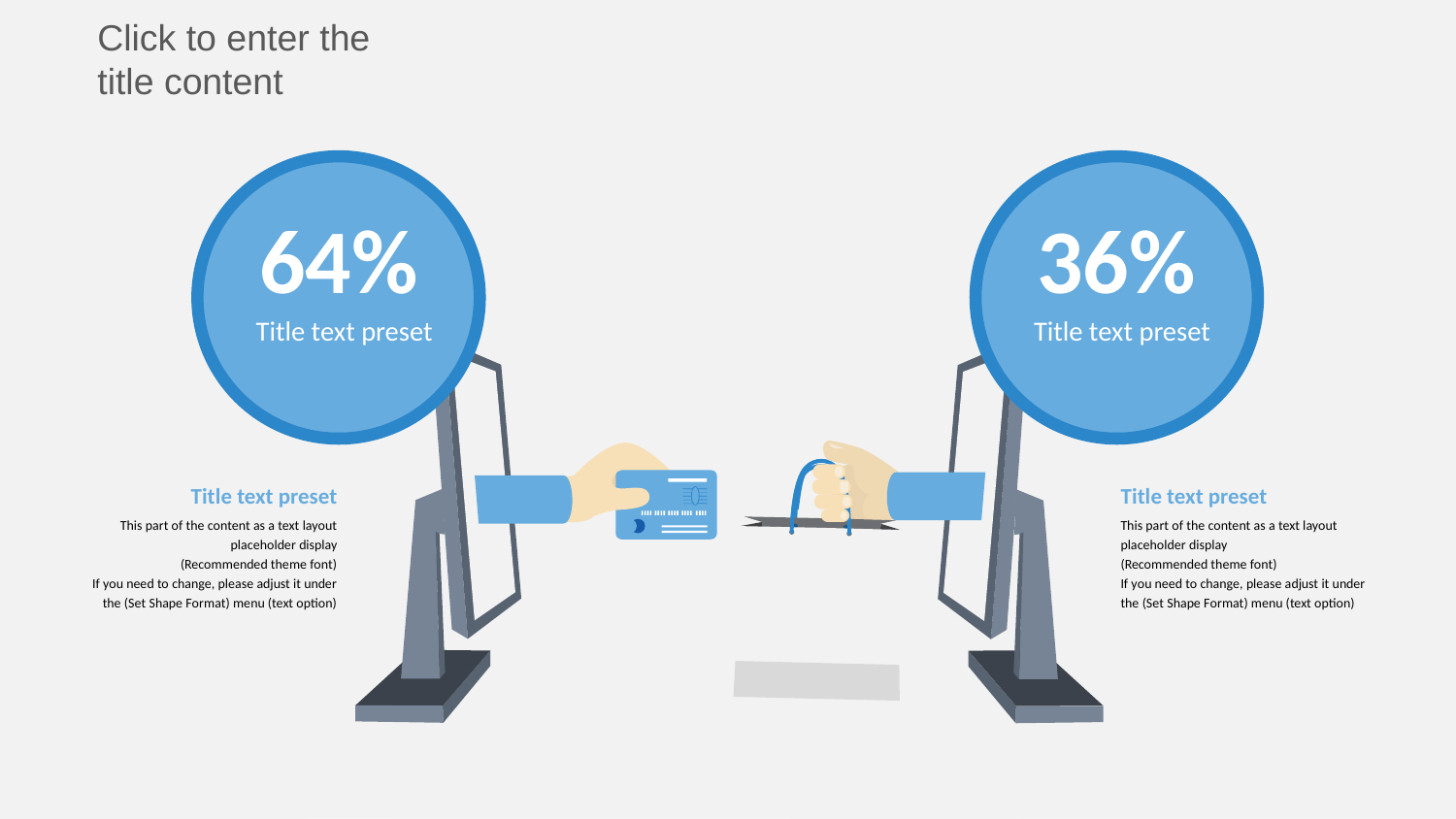

Click to enter the title content

64%
Title text preset

Title text preset
This part of the content as a text layout placeholder display
(Recommended theme font)
If you need to change, please adjust it under the (Set Shape Format) menu (text option)

36%
Title text preset

Title text preset
This part of the content as a text layout placeholder display
(Recommended theme font)
If you need to change, please adjust it under the (Set Shape Format) menu (text option)